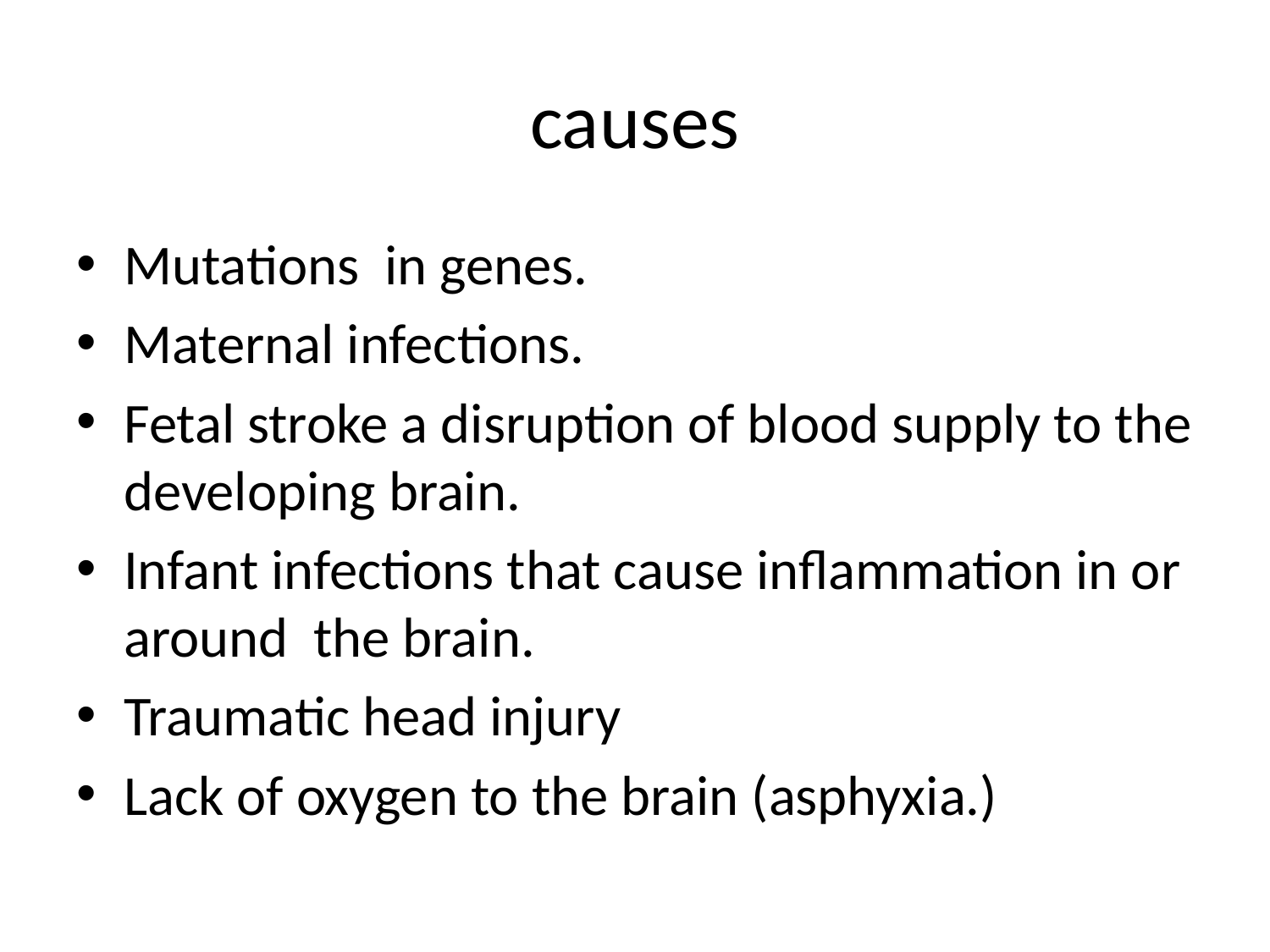

# causes
Mutations  in genes.
Maternal infections.
Fetal stroke a disruption of blood supply to the developing brain.
Infant infections that cause inflammation in or around  the brain.
Traumatic head injury
Lack of oxygen to the brain (asphyxia.)